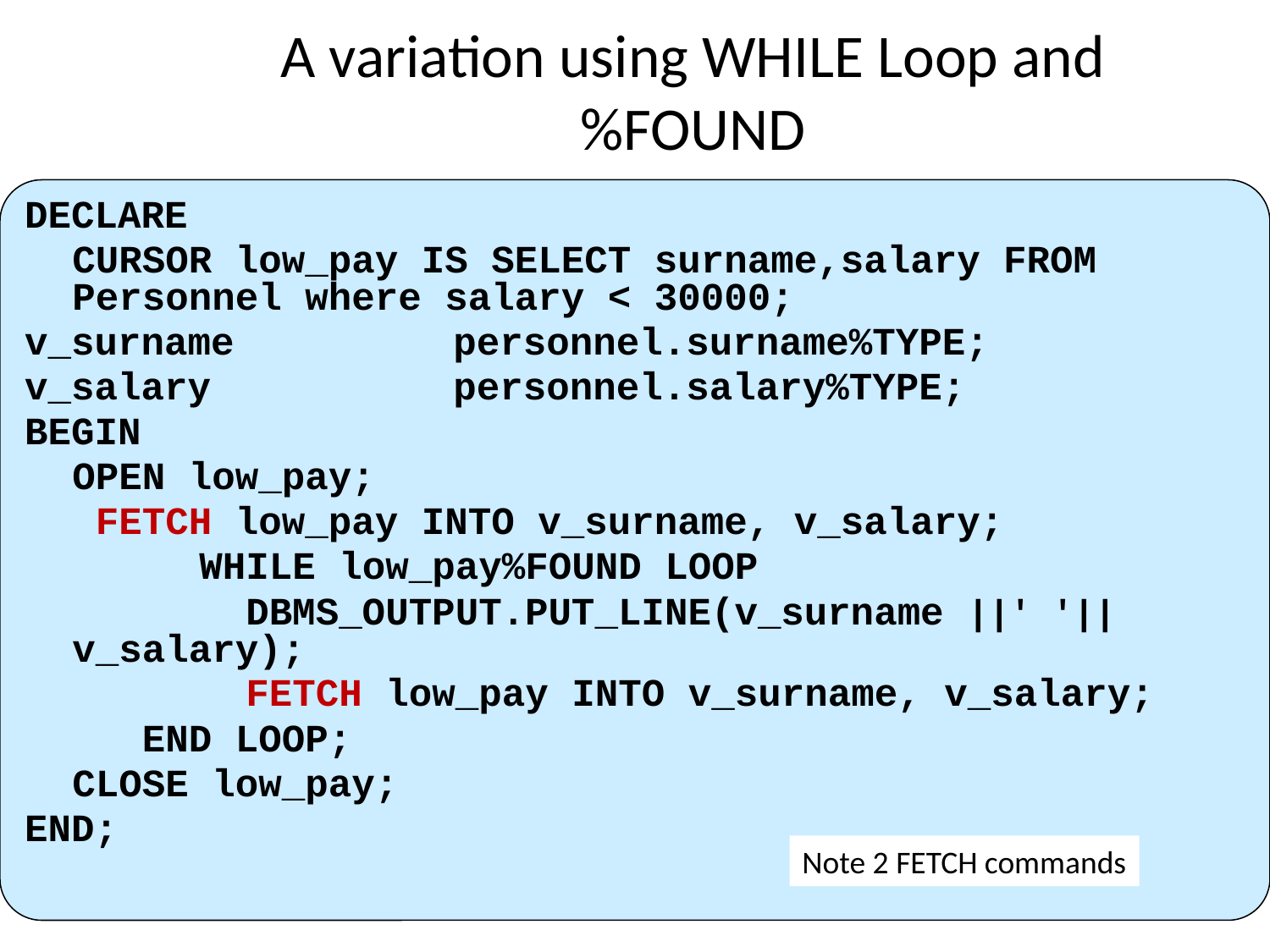

# A variation using WHILE Loop and %FOUND
DECLARE
	CURSOR low_pay IS SELECT surname,salary FROM Personnel where salary < 30000;
v_surname		personnel.surname%TYPE;
v_salary		personnel.salary%TYPE;
BEGIN
	OPEN low_pay;
	 FETCH low_pay INTO v_surname, v_salary;
		WHILE low_pay%FOUND LOOP
		  DBMS_OUTPUT.PUT_LINE(v_surname ||' '|| v_salary);
		  FETCH low_pay INTO v_surname, v_salary;
	   END LOOP;
	CLOSE low_pay;
END;
Note 2 FETCH commands
53